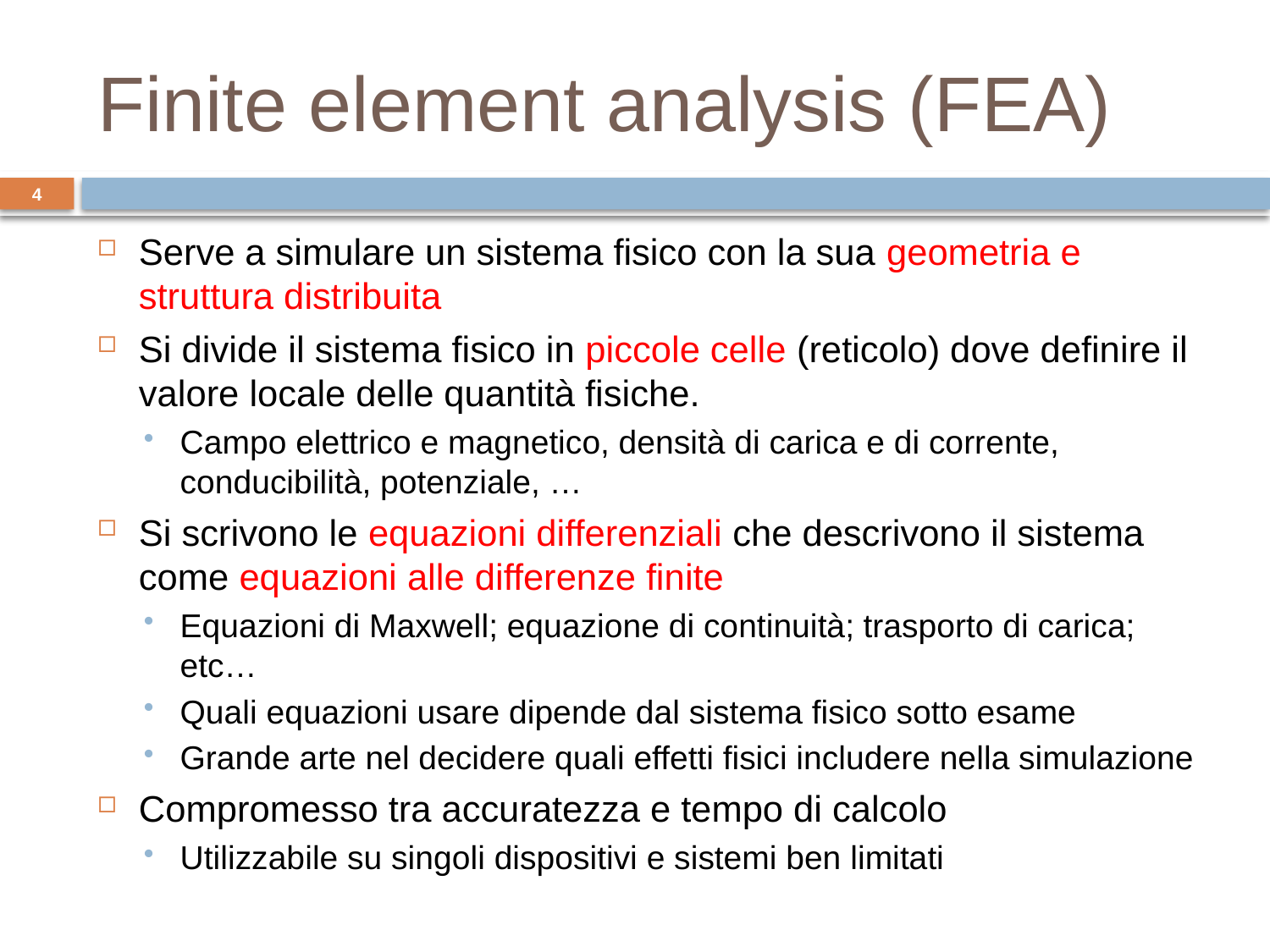

# Finite element analysis (FEA)
4
Serve a simulare un sistema fisico con la sua geometria e struttura distribuita
Si divide il sistema fisico in piccole celle (reticolo) dove definire il valore locale delle quantità fisiche.
Campo elettrico e magnetico, densità di carica e di corrente, conducibilità, potenziale, …
Si scrivono le equazioni differenziali che descrivono il sistema come equazioni alle differenze finite
Equazioni di Maxwell; equazione di continuità; trasporto di carica; etc…
Quali equazioni usare dipende dal sistema fisico sotto esame
Grande arte nel decidere quali effetti fisici includere nella simulazione
Compromesso tra accuratezza e tempo di calcolo
Utilizzabile su singoli dispositivi e sistemi ben limitati